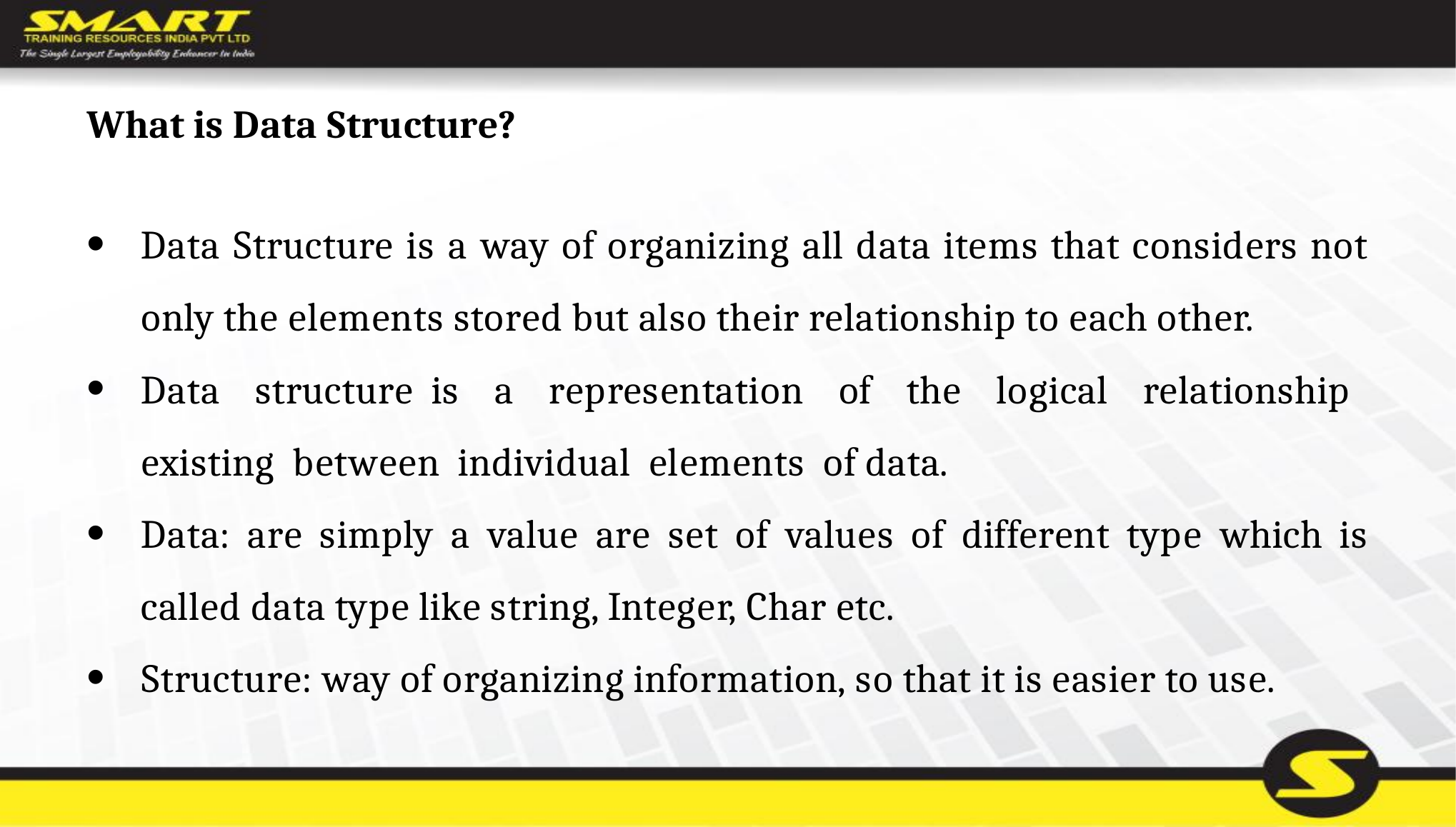

# What is Data Structure?
Data Structure is a way of organizing all data items that considers not only the elements stored but also their relationship to each other.
Data  structure is  a  representation  of  the  logical  relationship  existing  between  individual  elements  of data.
Data: are simply a value are set of values of different type which is called data type like string, Integer, Char etc.
Structure: way of organizing information, so that it is easier to use.